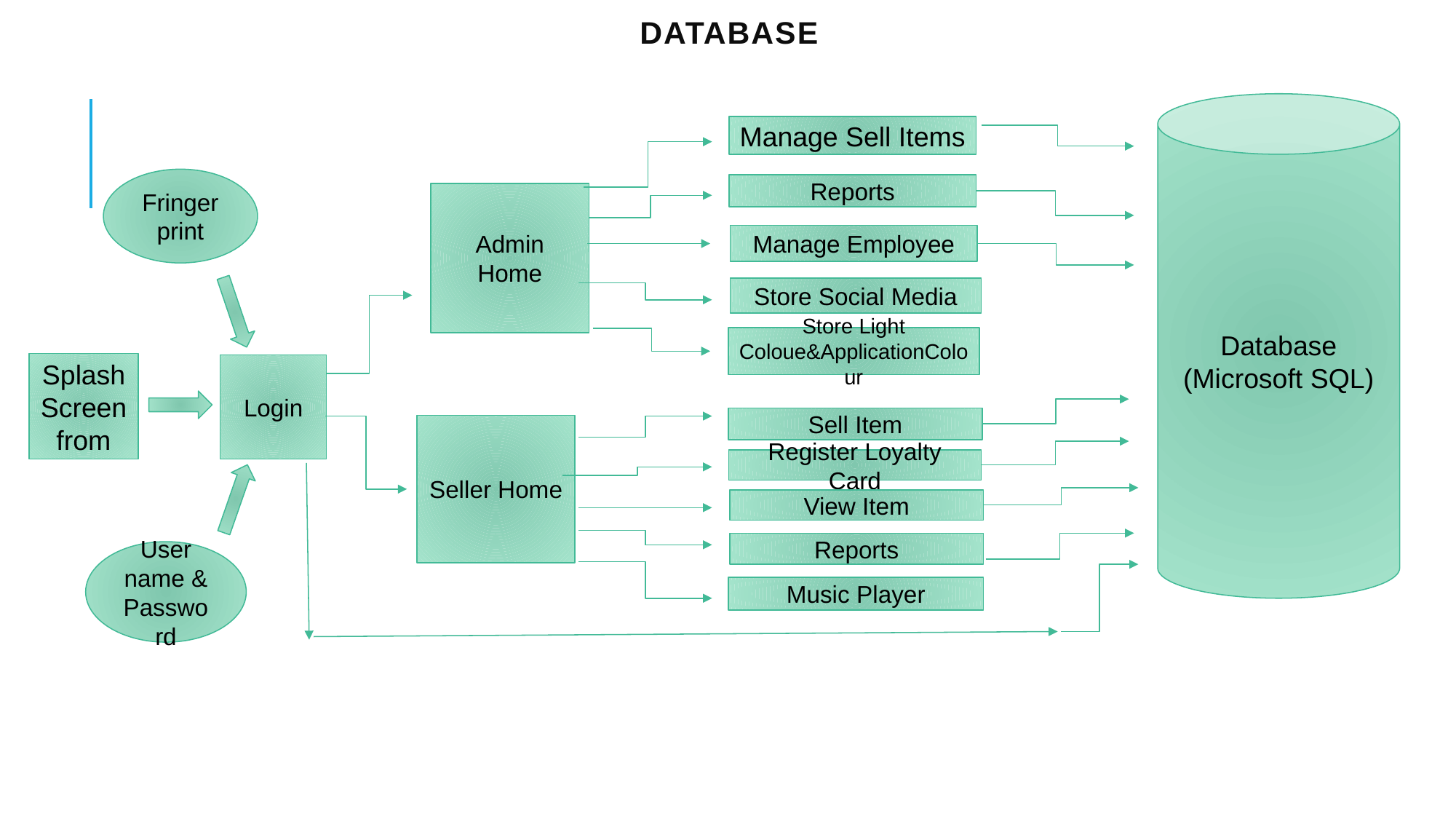

# database
Database
(Microsoft SQL)
Manage Sell Items
Fringerprint
Reports
Admin Home
Manage Employee
Store Social Media

Store Light Coloue&ApplicationColour
Splash Screen from
Login

Sell Item
Seller Home
Register Loyalty Card

View Item
Reports
User name & Password
Music Player